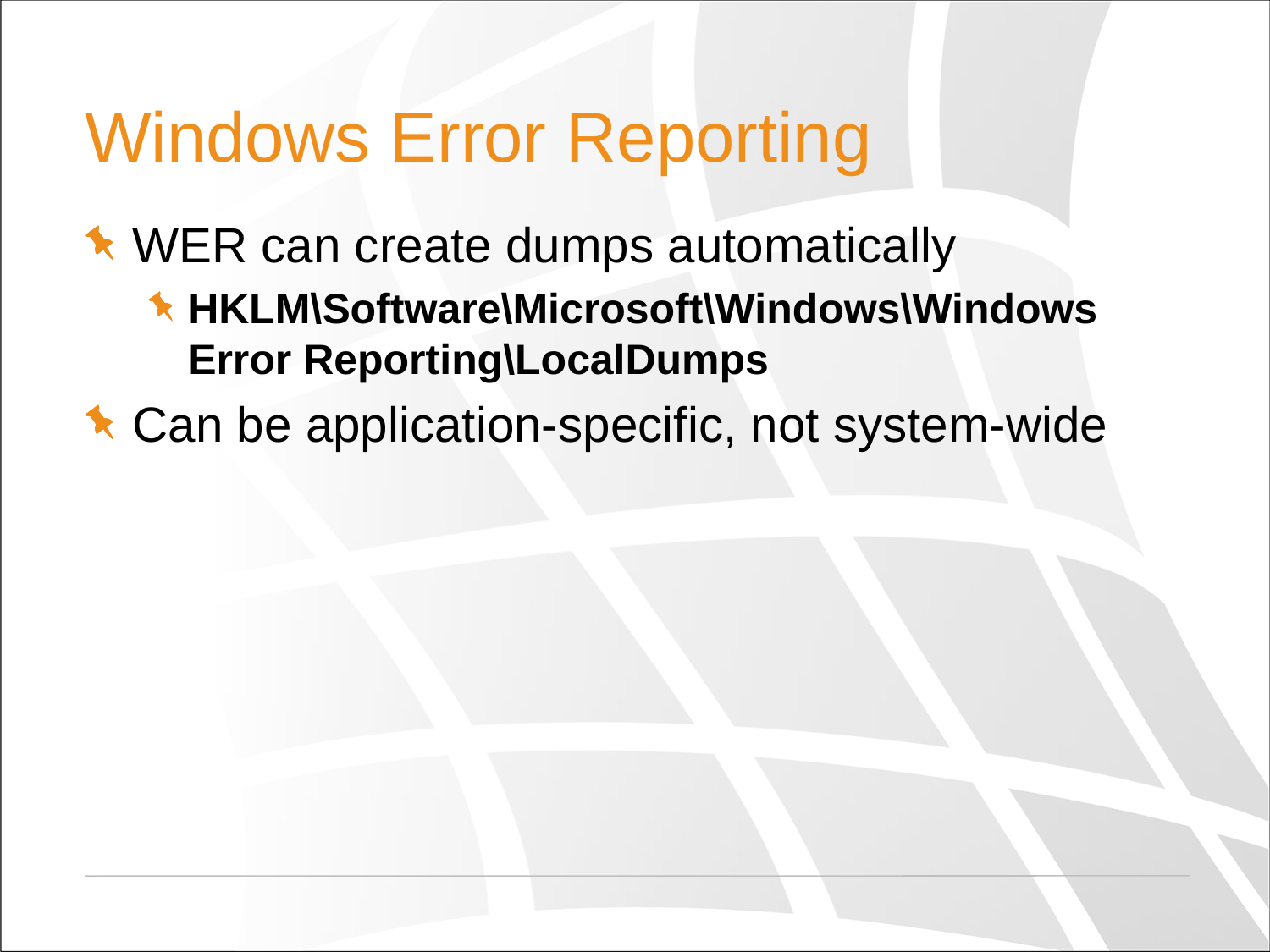

# Windows Error Reporting
WER can create dumps automatically
HKLM\Software\Microsoft\Windows\Windows Error Reporting\LocalDumps
Can be application-specific, not system-wide